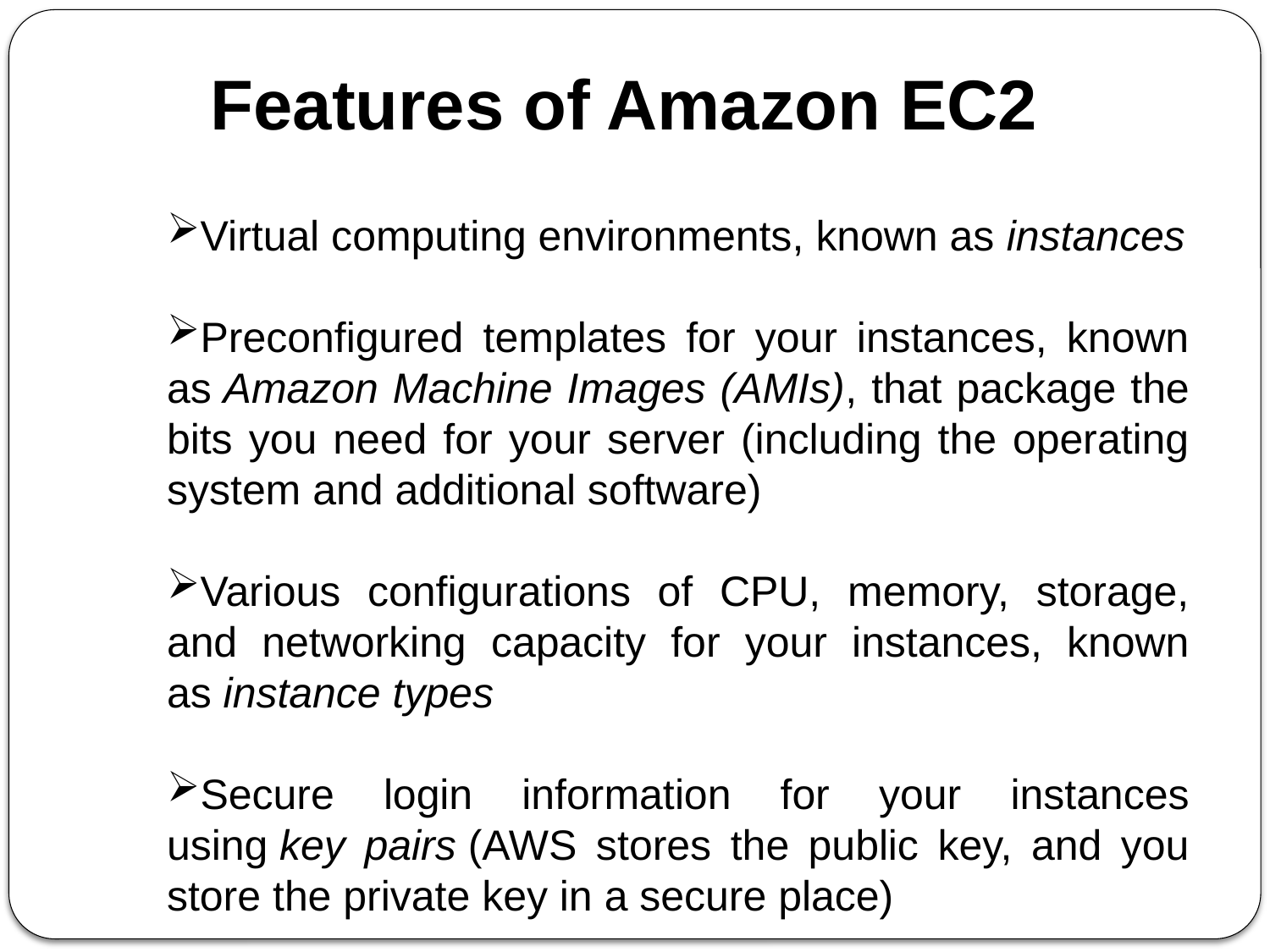

Features of Amazon EC2

Virtual computing environments, known as instances

Preconfigured templates for your instances, known as Amazon Machine Images (AMIs), that package the bits you need for your server (including the operating system and additional software)

Various configurations of CPU, memory, storage, and networking capacity for your instances, known as instance types

Secure login information for your instances using key pairs (AWS stores the public key, and you store the private key in a secure place)